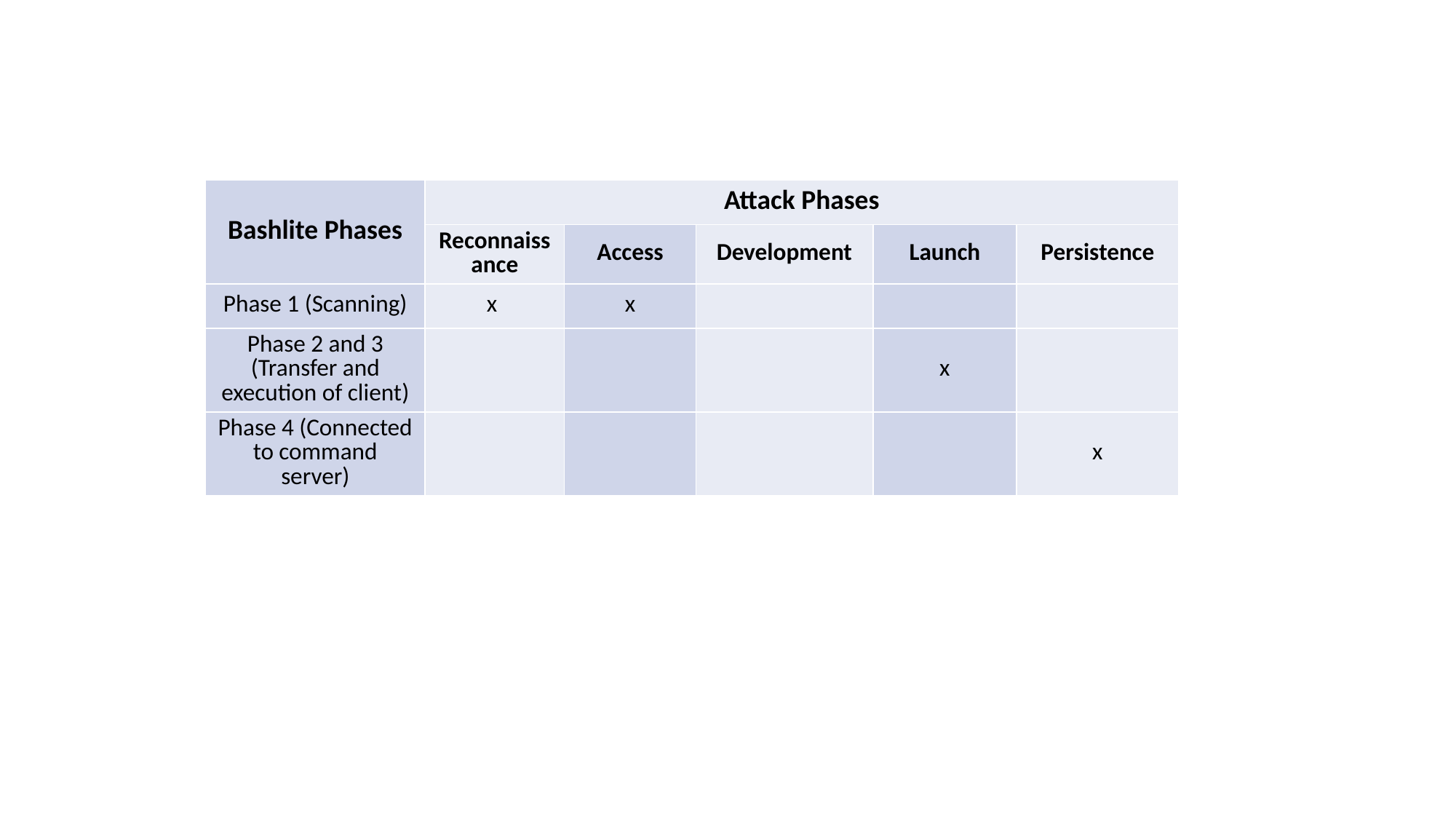

| Bashlite Phases | Attack Phases |  |  |  |  |
| --- | --- | --- | --- | --- | --- |
|  | Reconnaissance | Access | Development | Launch | Persistence |
| Phase 1 (Scanning) | x | x |  |  |  |
| Phase 2 and 3 (Transfer and execution of client) |  |  |  | x |  |
| Phase 4 (Connected to command server) |  |  |  |  | x |